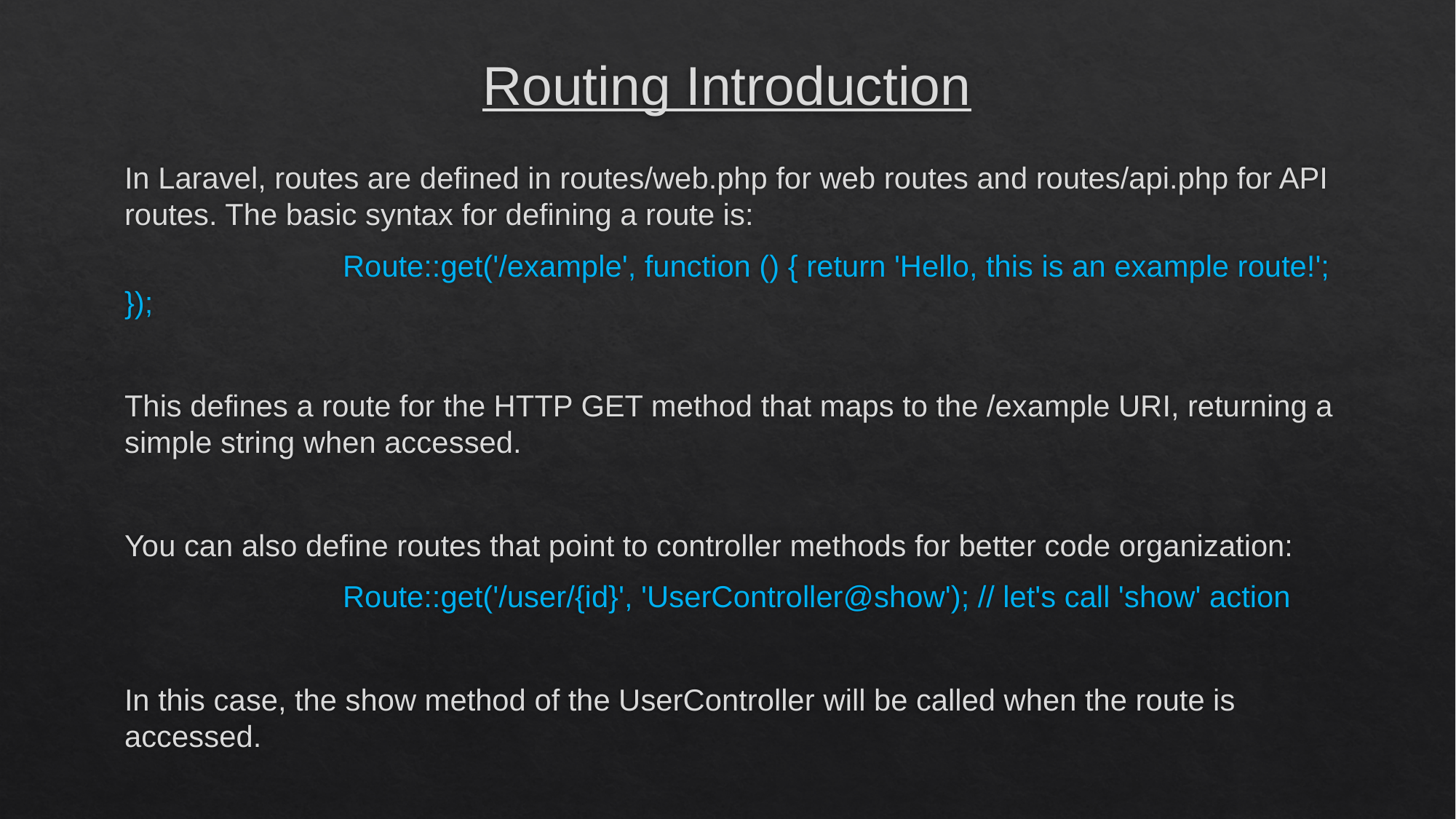

# Routing Introduction
In Laravel, routes are defined in routes/web.php for web routes and routes/api.php for API routes. The basic syntax for defining a route is:
		Route::get('/example', function () { return 'Hello, this is an example route!'; });

This defines a route for the HTTP GET method that maps to the /example URI, returning a simple string when accessed.

You can also define routes that point to controller methods for better code organization:
		Route::get('/user/{id}', 'UserController@show'); // let's call 'show' action

In this case, the show method of the UserController will be called when the route is accessed.